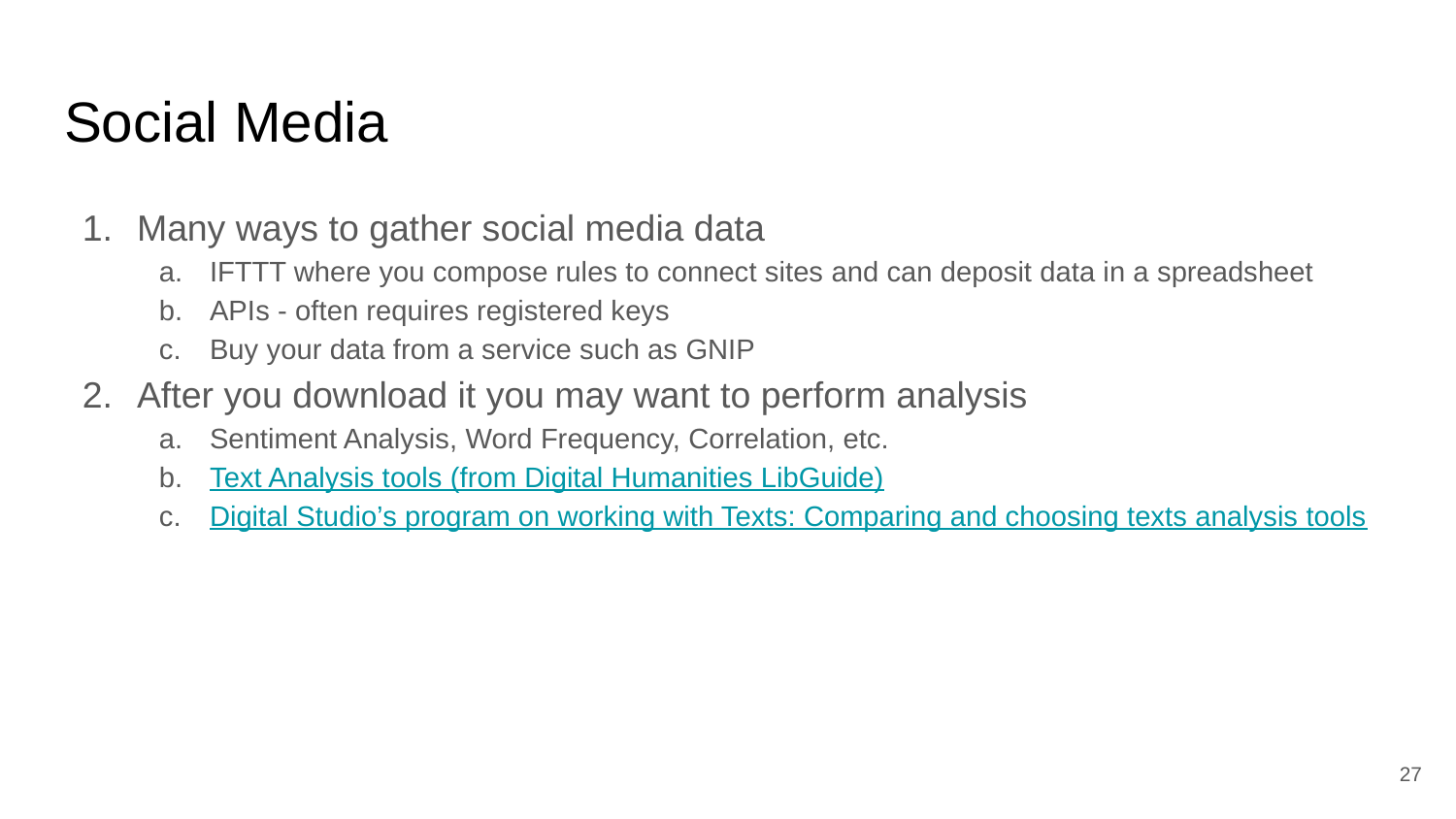

# Social Media
Many ways to gather social media data
IFTTT where you compose rules to connect sites and can deposit data in a spreadsheet
APIs - often requires registered keys
Buy your data from a service such as GNIP
After you download it you may want to perform analysis
Sentiment Analysis, Word Frequency, Correlation, etc.
Text Analysis tools (from Digital Humanities LibGuide)
Digital Studio’s program on working with Texts: Comparing and choosing texts analysis tools
27